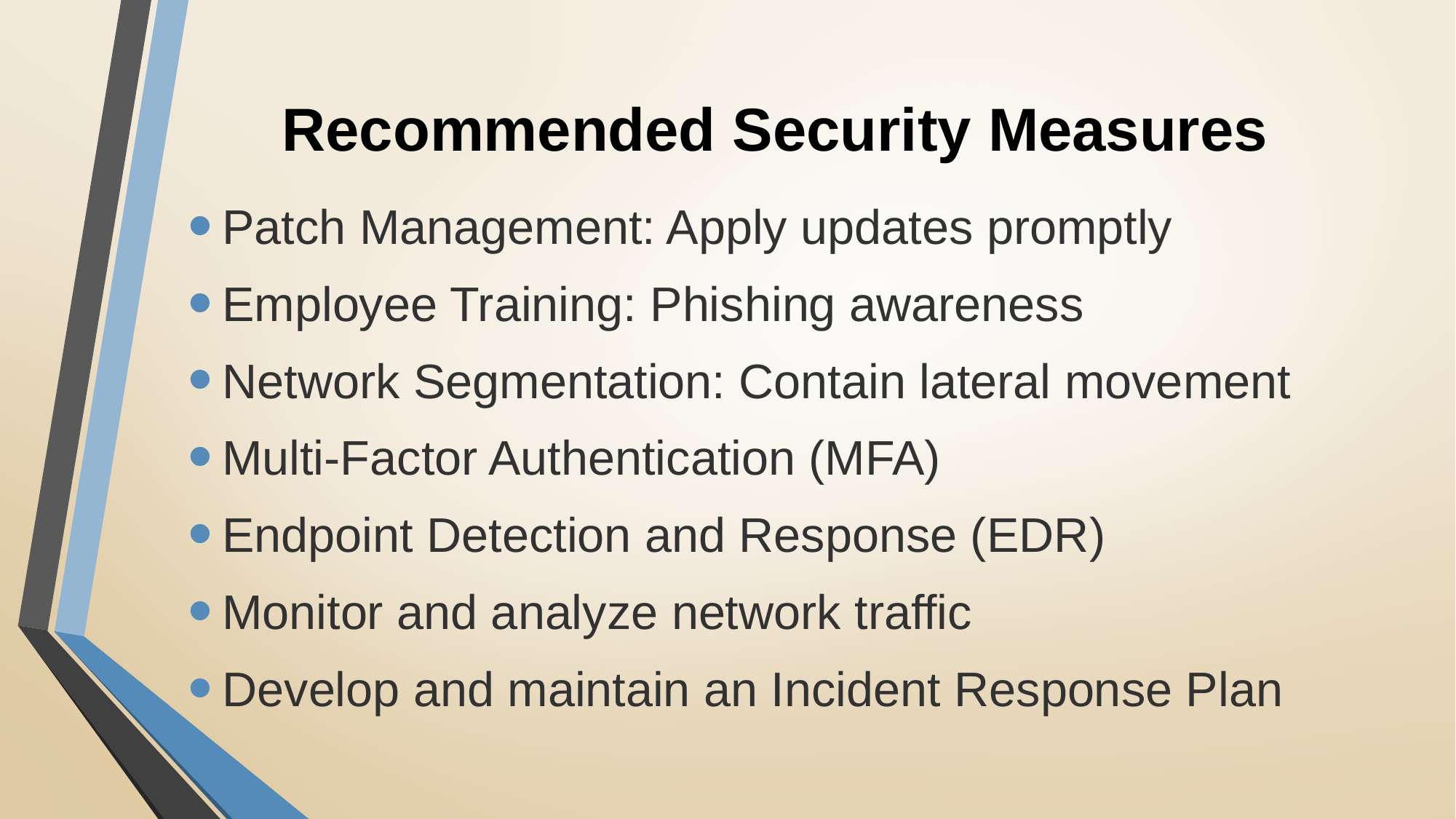

# Recommended Security Measures
Patch Management: Apply updates promptly
Employee Training: Phishing awareness
Network Segmentation: Contain lateral movement
Multi-Factor Authentication (MFA)
Endpoint Detection and Response (EDR)
Monitor and analyze network traffic
Develop and maintain an Incident Response Plan